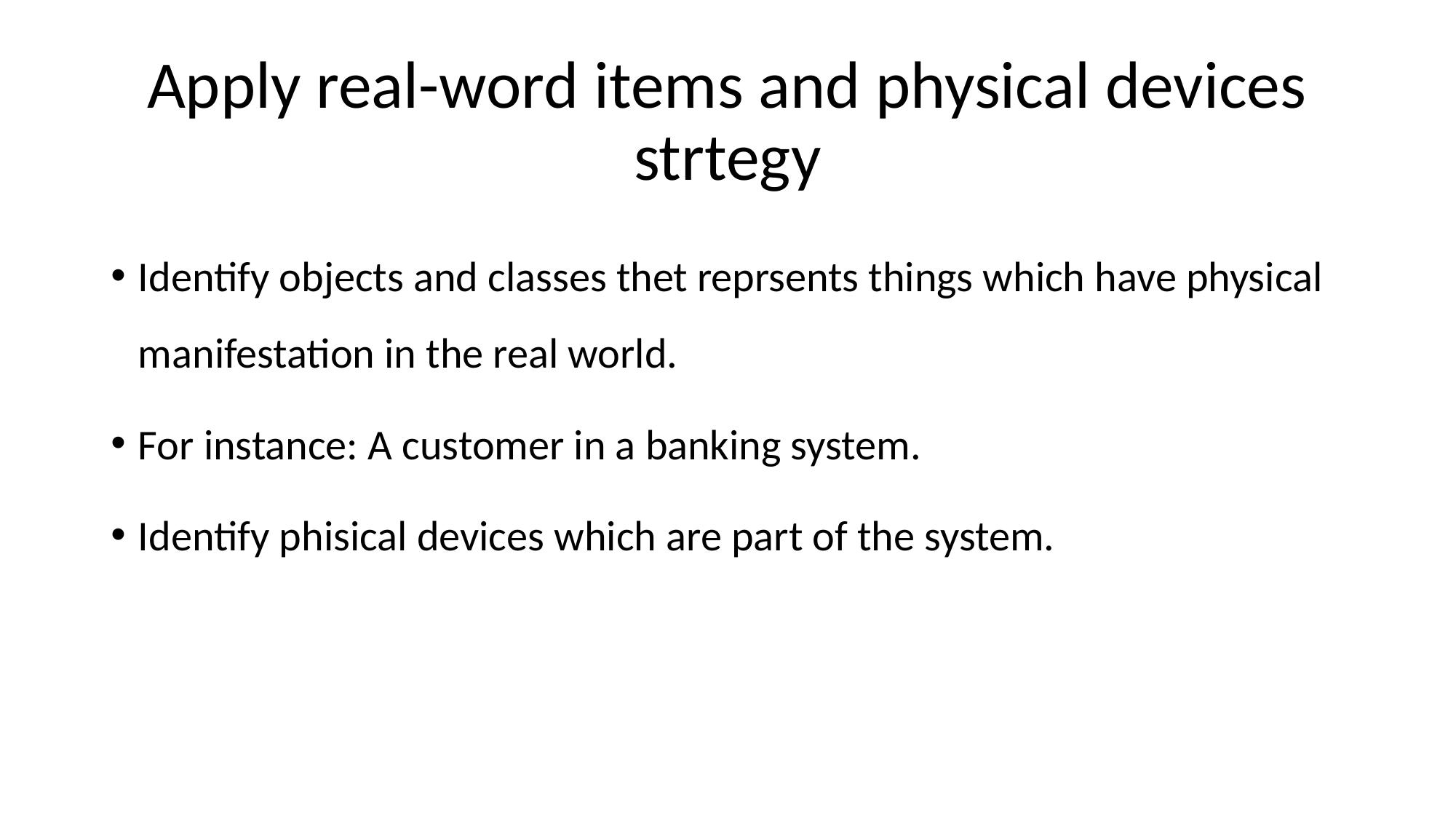

# Apply real-word items and physical devices strtegy
Identify objects and classes thet reprsents things which have physical manifestation in the real world.
For instance: A customer in a banking system.
Identify phisical devices which are part of the system.